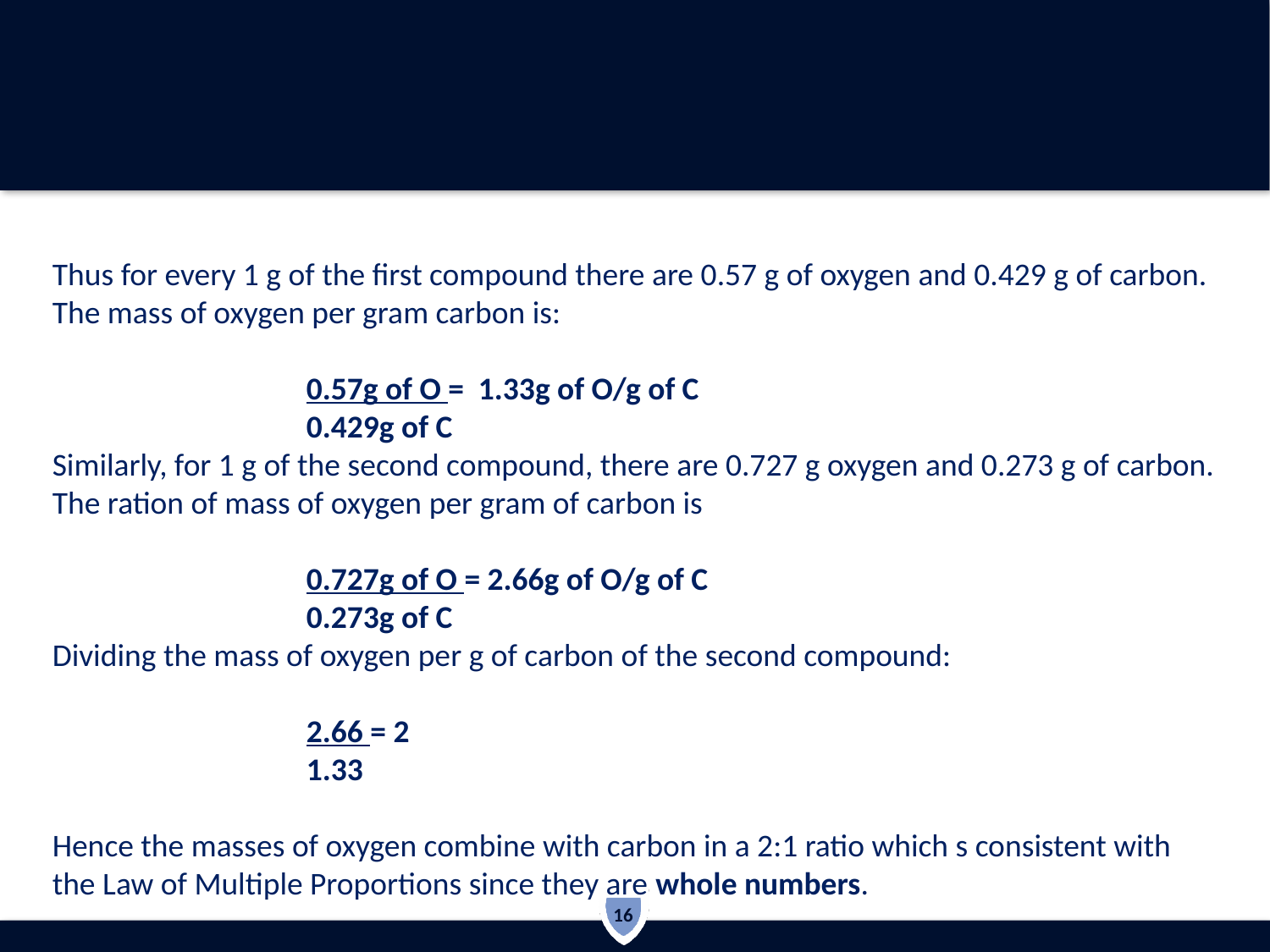

Thus for every 1 g of the first compound there are 0.57 g of oxygen and 0.429 g of carbon. The mass of oxygen per gram carbon is:

		0.57g of O =  1.33g of O/g of C
		0.429g of C
Similarly, for 1 g of the second compound, there are 0.727 g oxygen and 0.273 g of carbon. The ration of mass of oxygen per gram of carbon is

		0.727g of O = 2.66g of O/g of C
 		0.273g of C
Dividing the mass of oxygen per g of carbon of the second compound:

		2.66 = 2
		1.33

Hence the masses of oxygen combine with carbon in a 2:1 ratio which s consistent with the Law of Multiple Proportions since they are whole numbers.
16